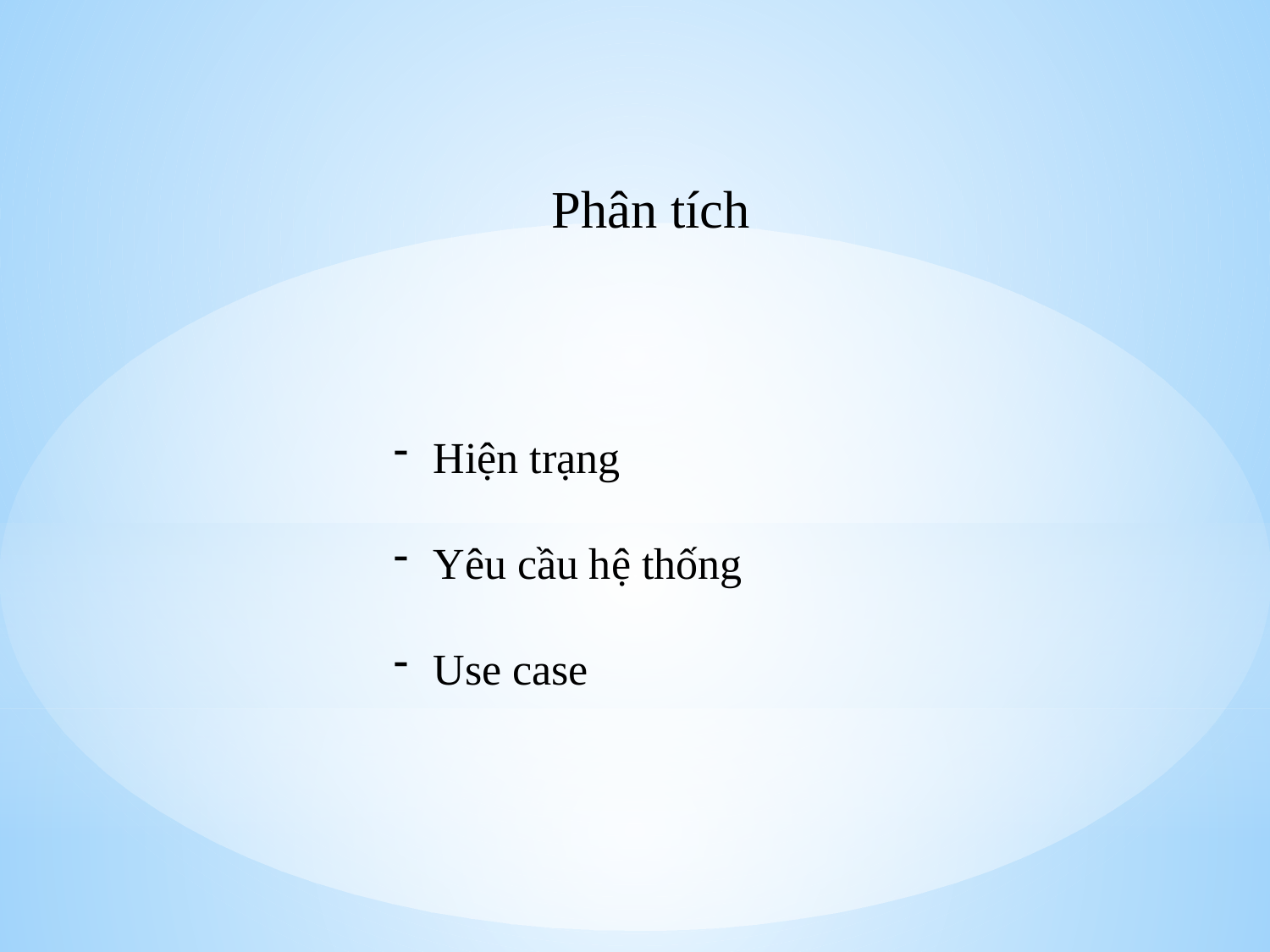

Phân tích
Hiện trạng
Yêu cầu hệ thống
Use case